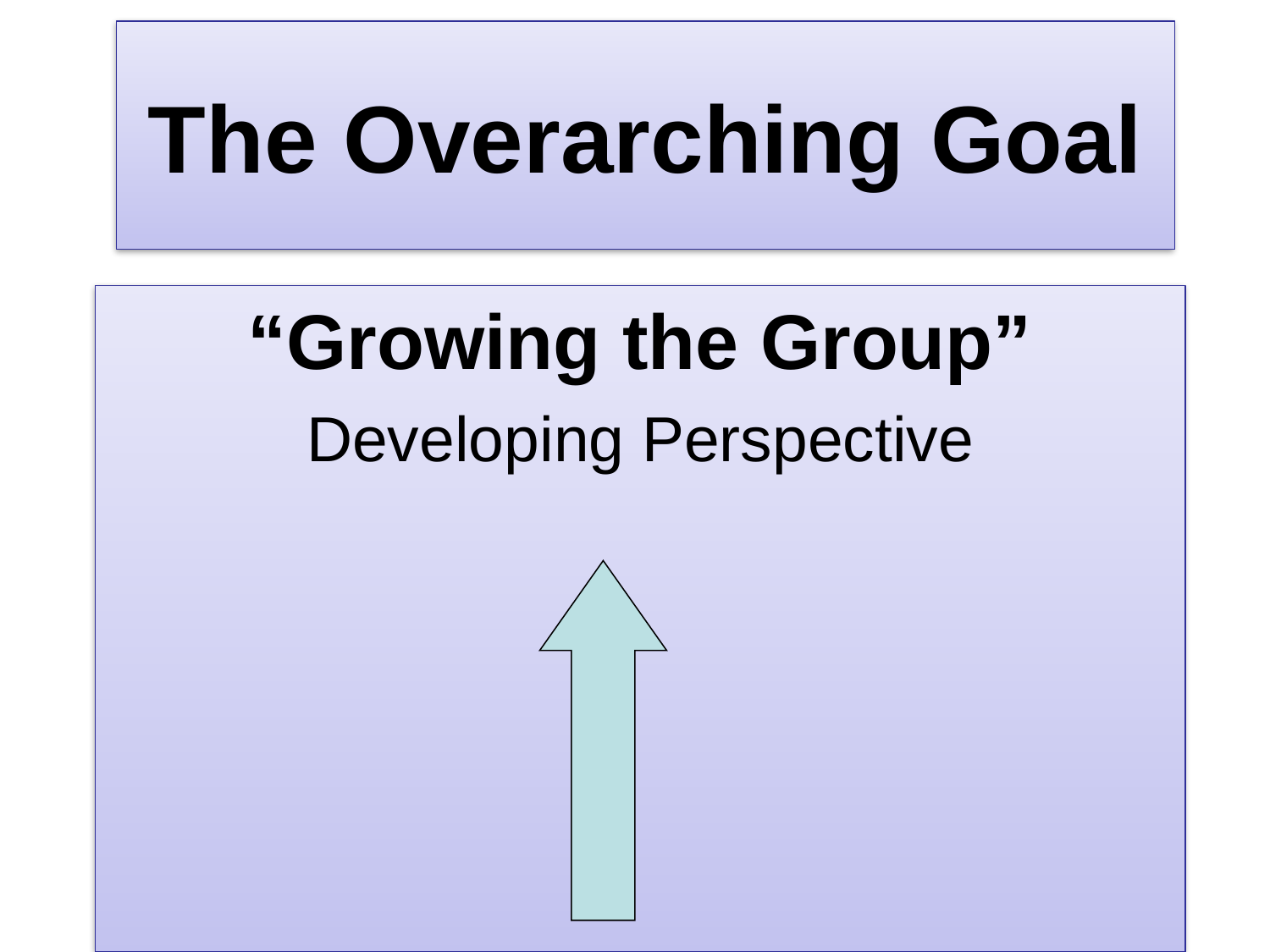

# The Overarching Goal
“Growing the Group”
Developing Perspective